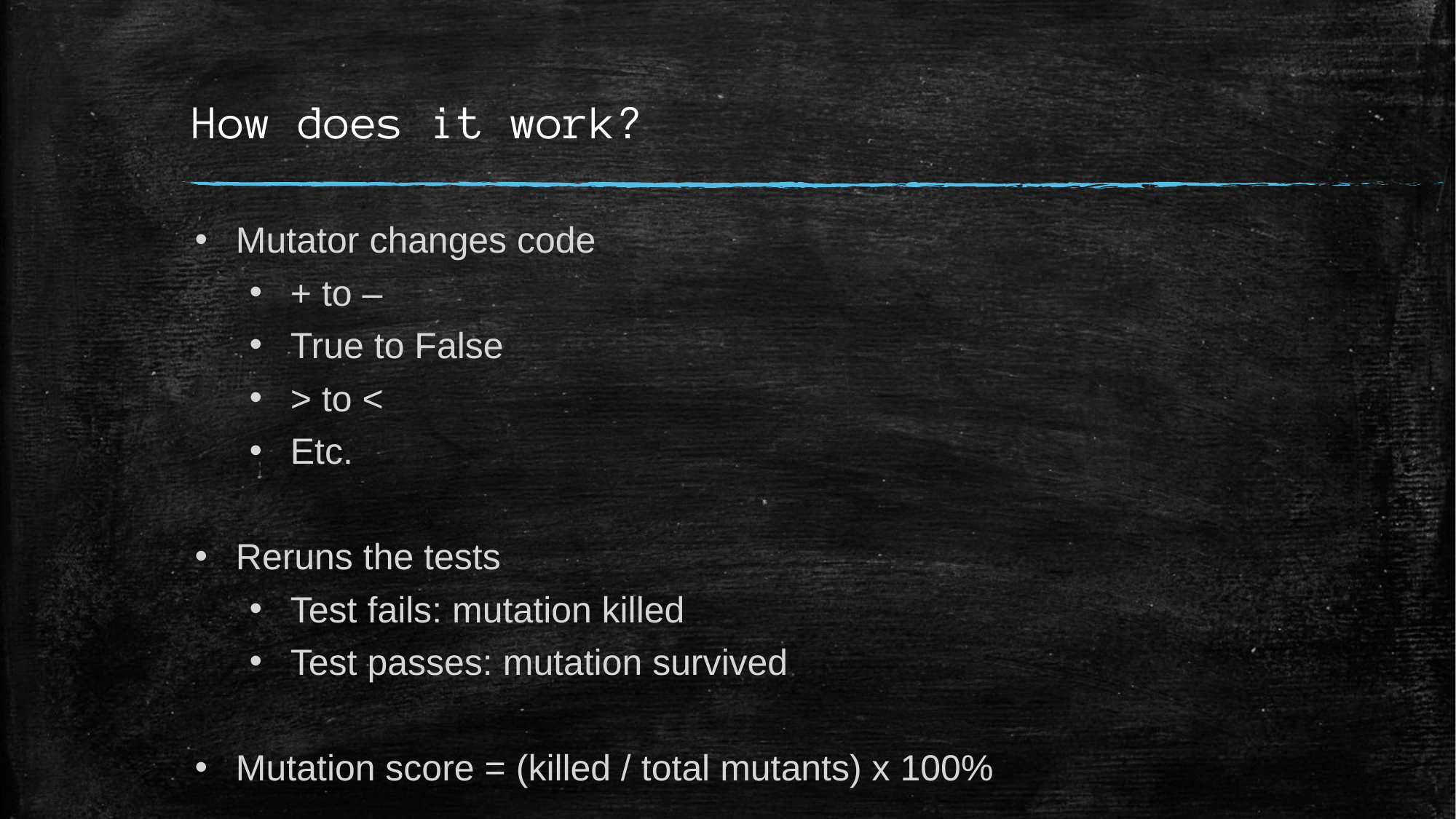

# How does it work?

Mutator changes code
+ to –
True to False
> to <
Etc.

Reruns the tests
Test fails: mutation killed
Test passes: mutation survived

Mutation score = (killed / total mutants) x 100%